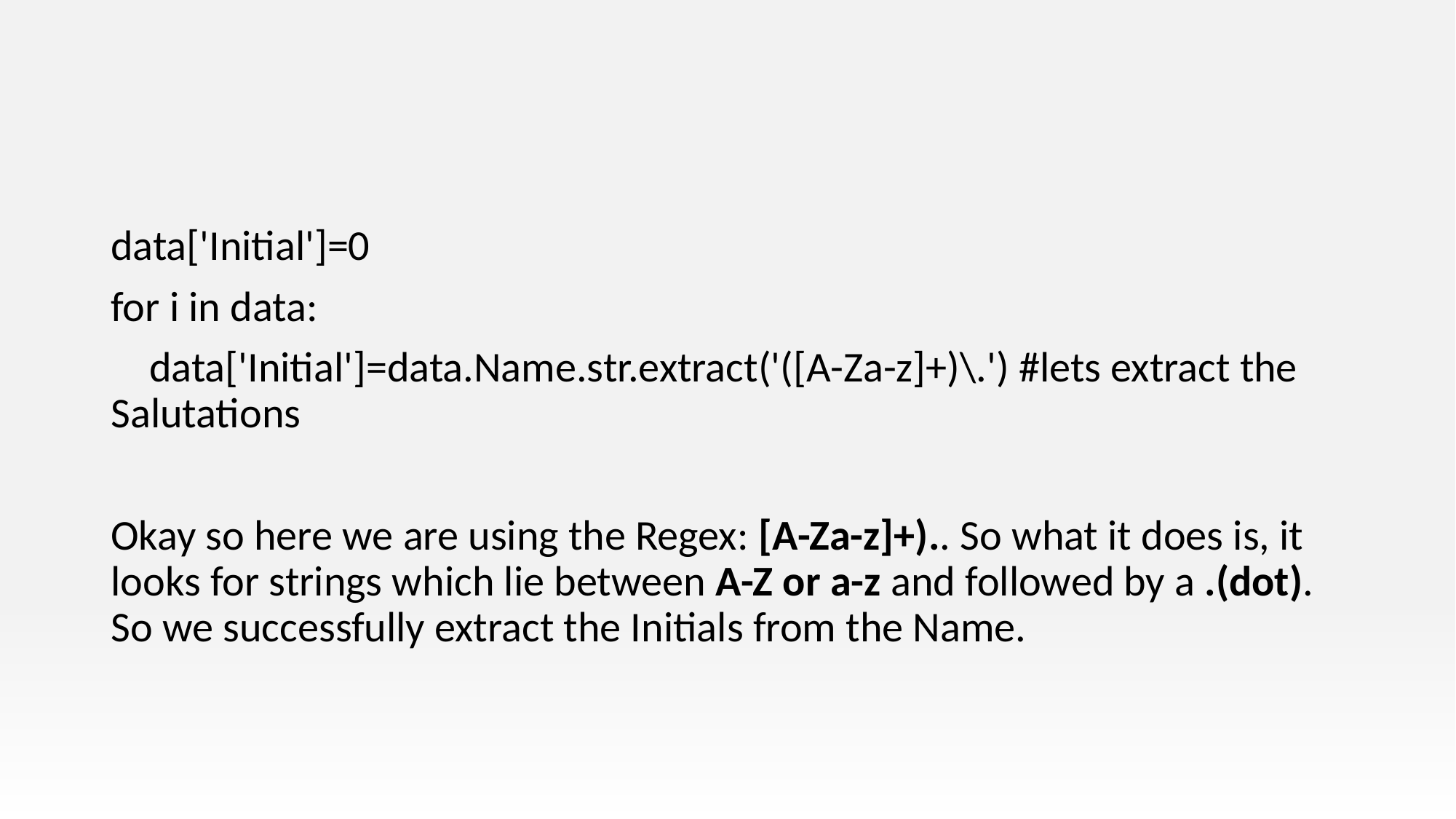

#
data['Initial']=0
for i in data:
    data['Initial']=data.Name.str.extract('([A-Za-z]+)\.') #lets extract the Salutations

Okay so here we are using the Regex: [A-Za-z]+).. So what it does is, it looks for strings which lie between A-Z or a-z and followed by a .(dot). So we successfully extract the Initials from the Name.